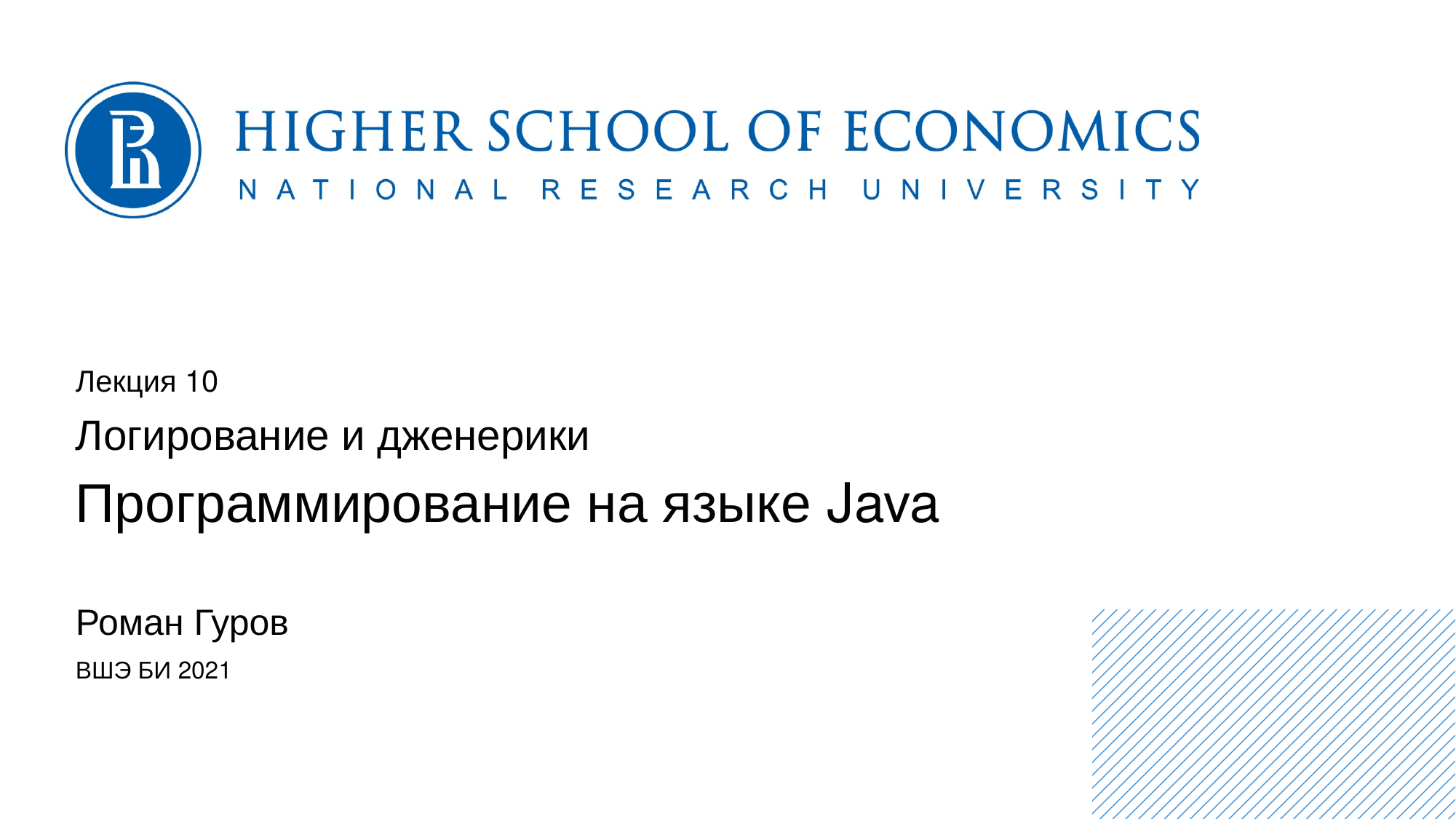

Лекция 10
Логирование и дженерики
Программирование на языке Java

Роман Гуров
ВШЭ БИ 2021